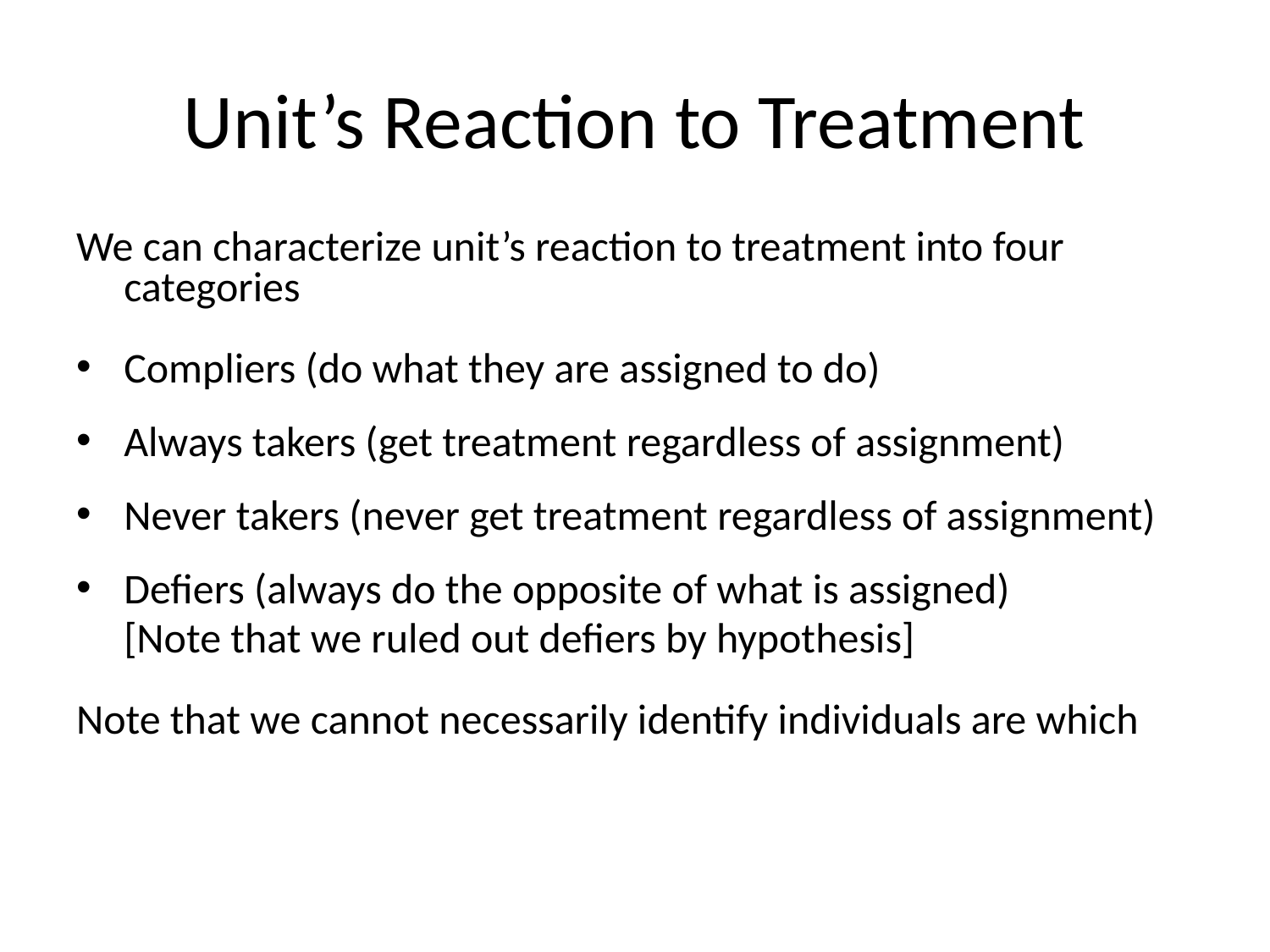

# Unit’s Reaction to Treatment
We can characterize unit’s reaction to treatment into four categories

Compliers (do what they are assigned to do)

Always takers (get treatment regardless of assignment)

Never takers (never get treatment regardless of assignment)

Defiers (always do the opposite of what is assigned)
	[Note that we ruled out defiers by hypothesis]

Note that we cannot necessarily identify individuals are which